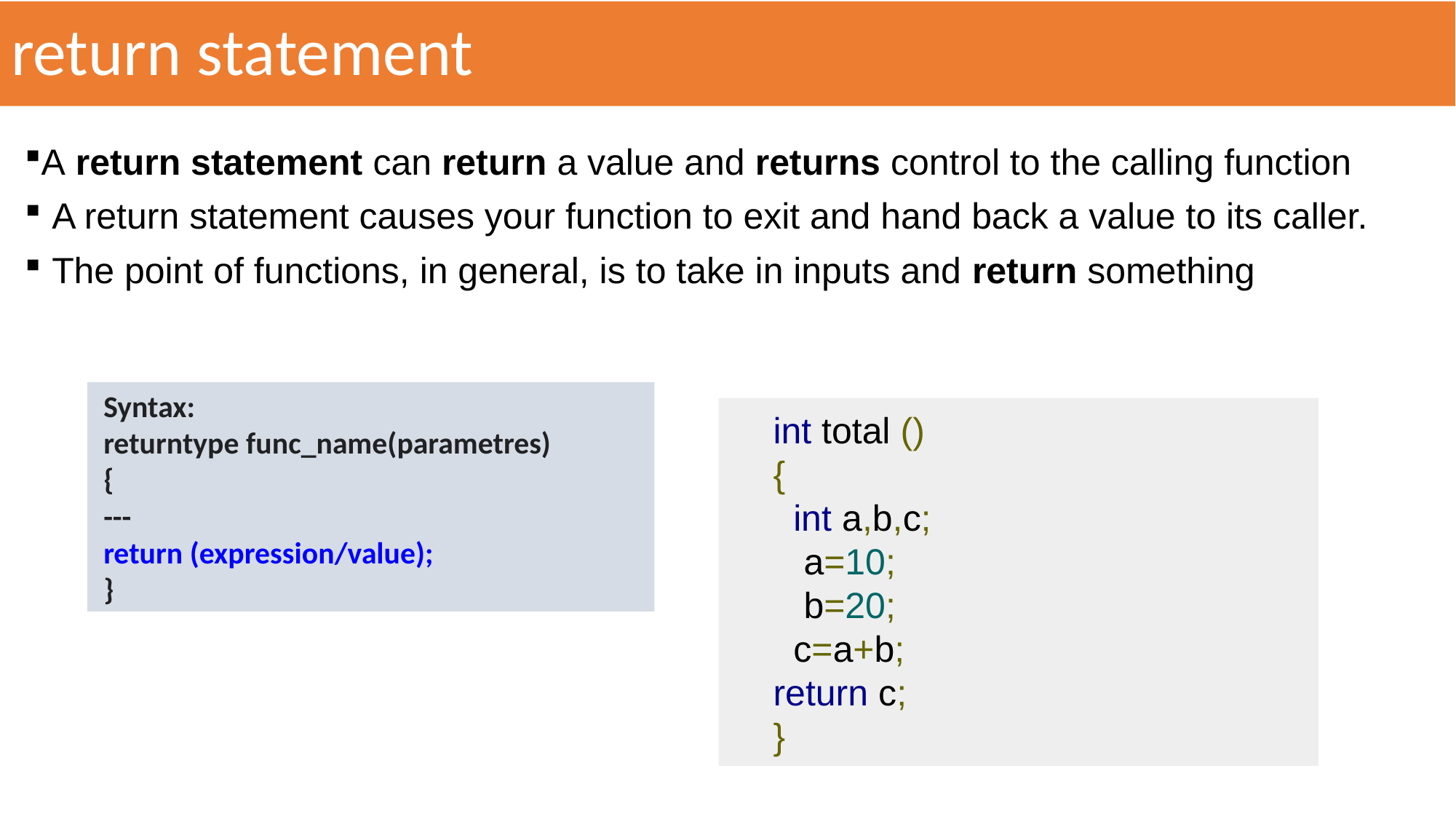

# return statement
A return statement can return a value and returns control to the calling function
A return statement causes your function to exit and hand back a value to its caller.
The point of functions, in general, is to take in inputs and return something

Syntax:
returntype func_name(parametres)
{
---
return (expression/value);
}
int total ()
{
  int a,b,c;
   a=10;
   b=20;
  c=a+b;
return c;
}